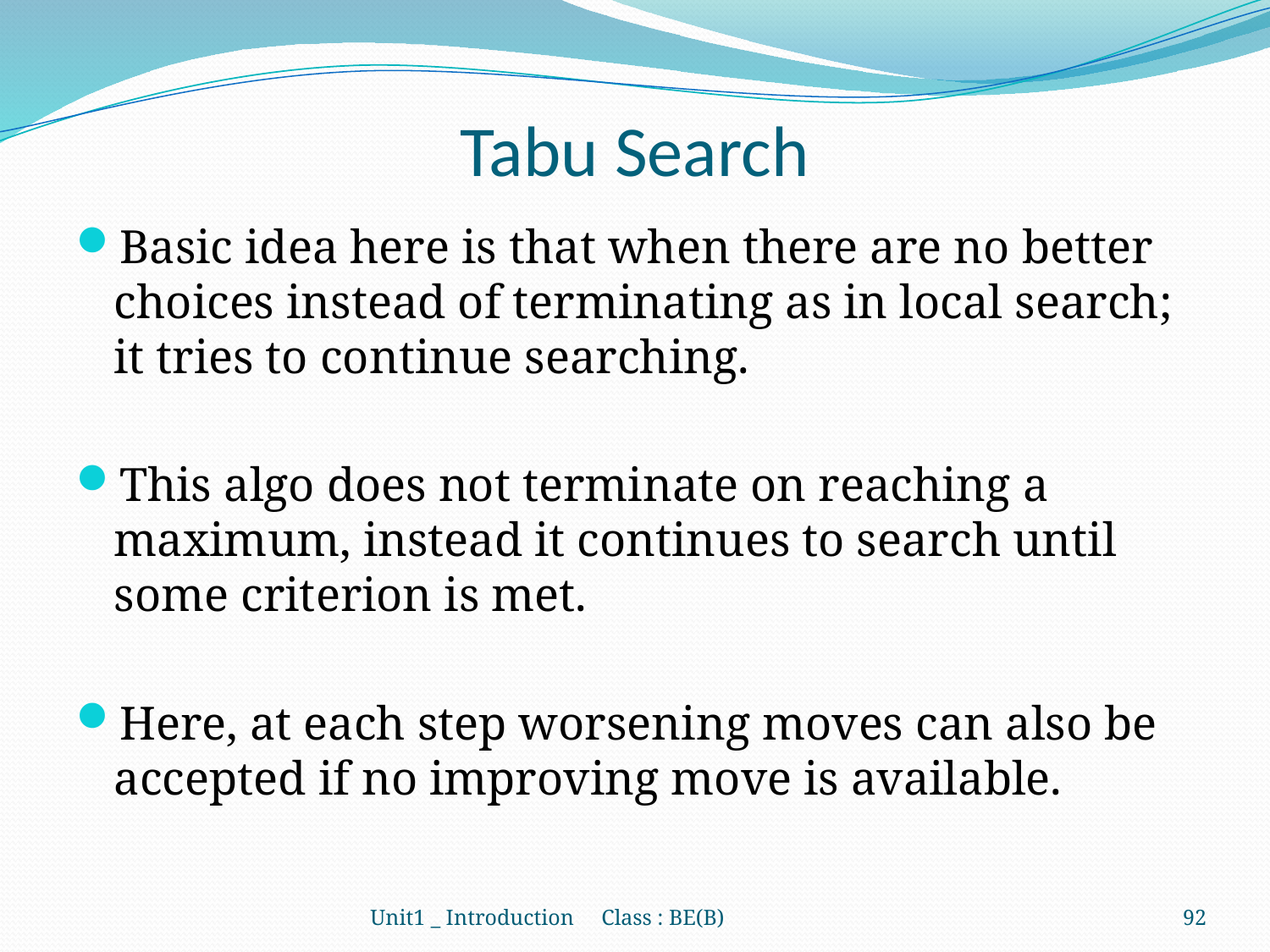

# Tabu Search
Basic idea here is that when there are no better choices instead of terminating as in local search; it tries to continue searching.

This algo does not terminate on reaching a maximum, instead it continues to search until some criterion is met.

Here, at each step worsening moves can also be accepted if no improving move is available.

Unit1 _ Introduction     Class : BE(B)
92